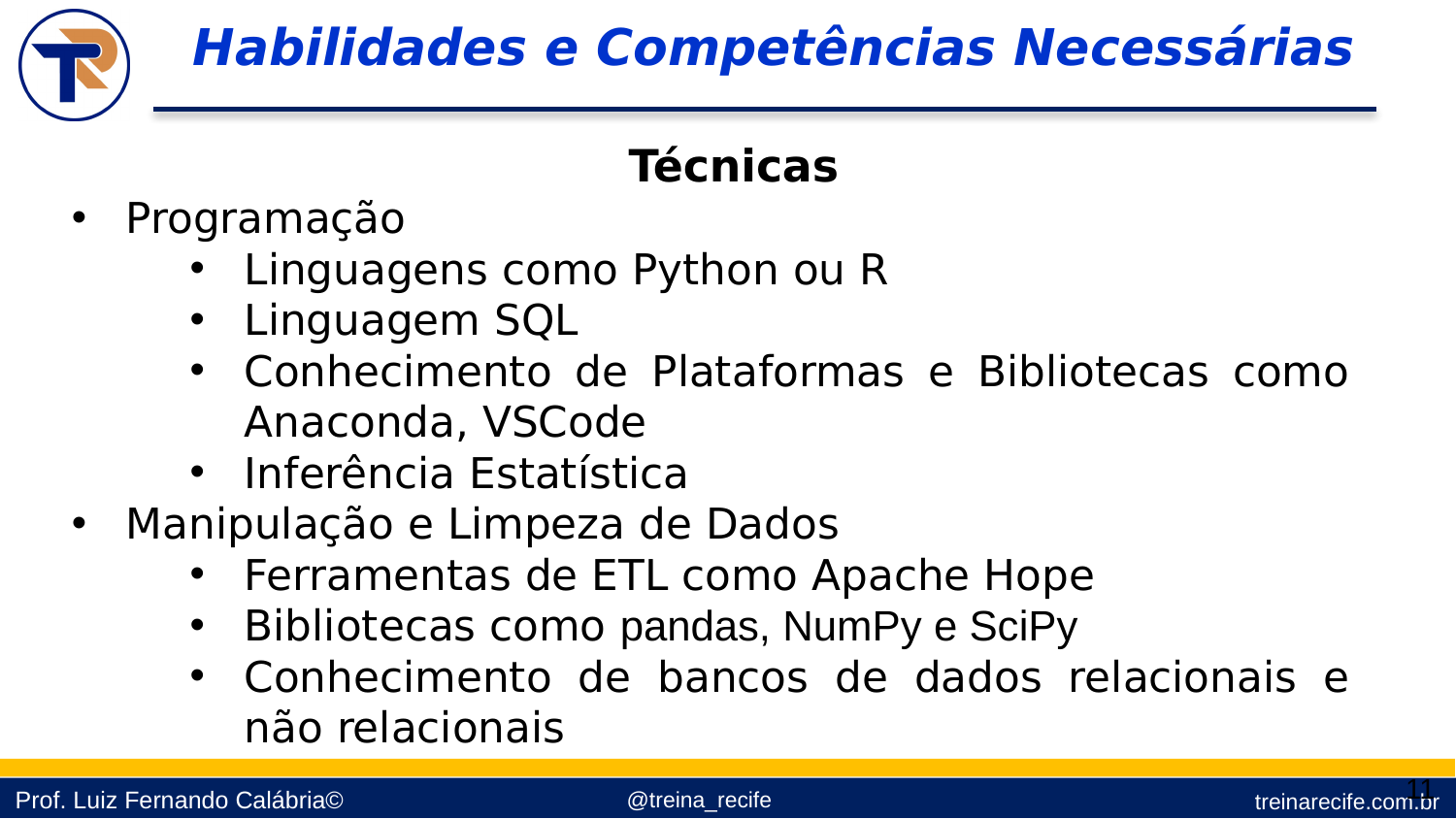

Habilidades e Competências Necessárias
Técnicas
Programação
Linguagens como Python ou R
Linguagem SQL
Conhecimento de Plataformas e Bibliotecas como Anaconda, VSCode
Inferência Estatística
Manipulação e Limpeza de Dados
Ferramentas de ETL como Apache Hope
Bibliotecas como pandas, NumPy e SciPy
Conhecimento de bancos de dados relacionais e não relacionais

11